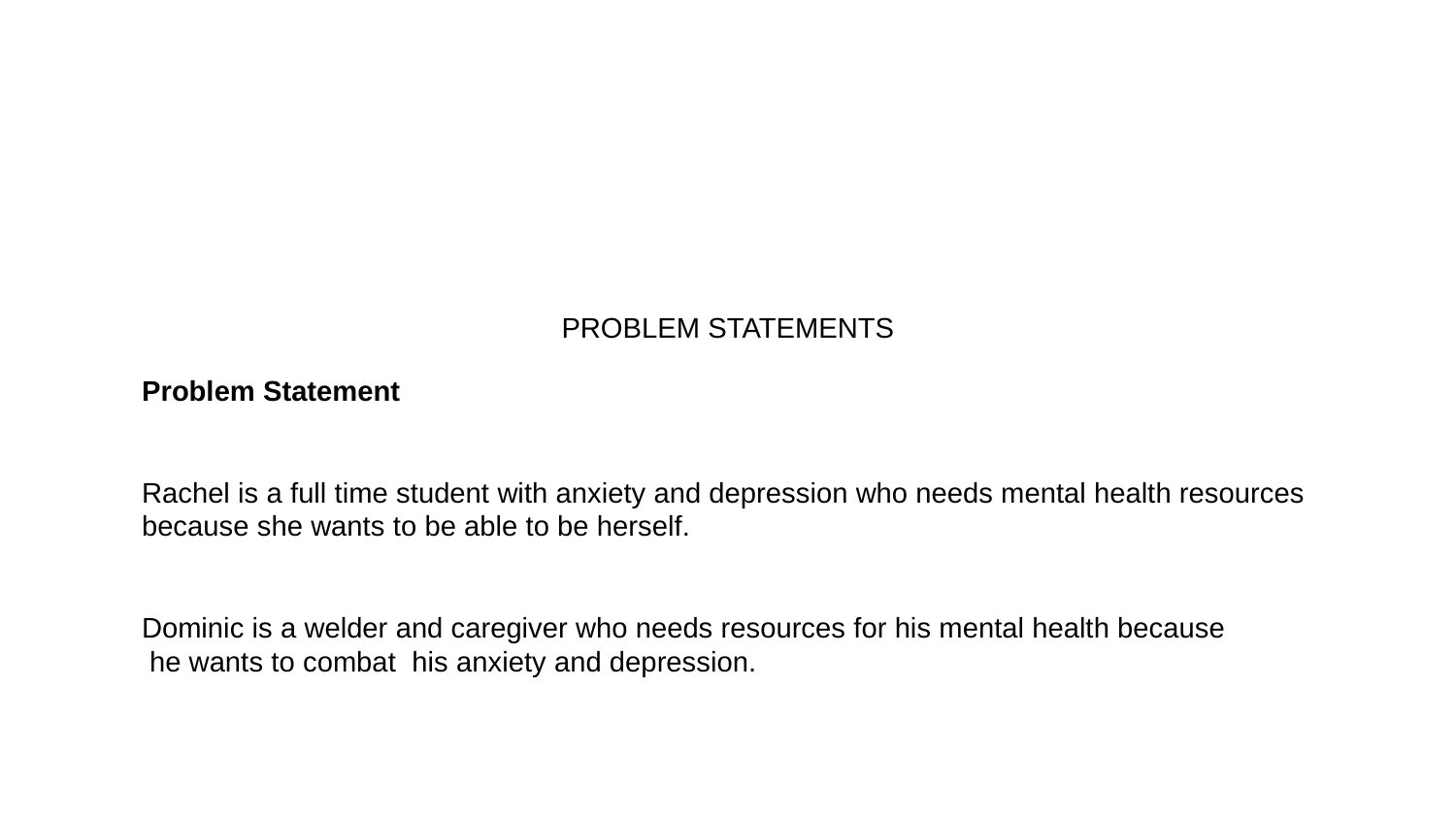

PROBLEM STATEMENTS
Problem Statement

Rachel is a full time student with anxiety and depression who needs mental health resources
because she wants to be able to be herself.

Dominic is a welder and caregiver who needs resources for his mental health because
 he wants to combat  his anxiety and depression.